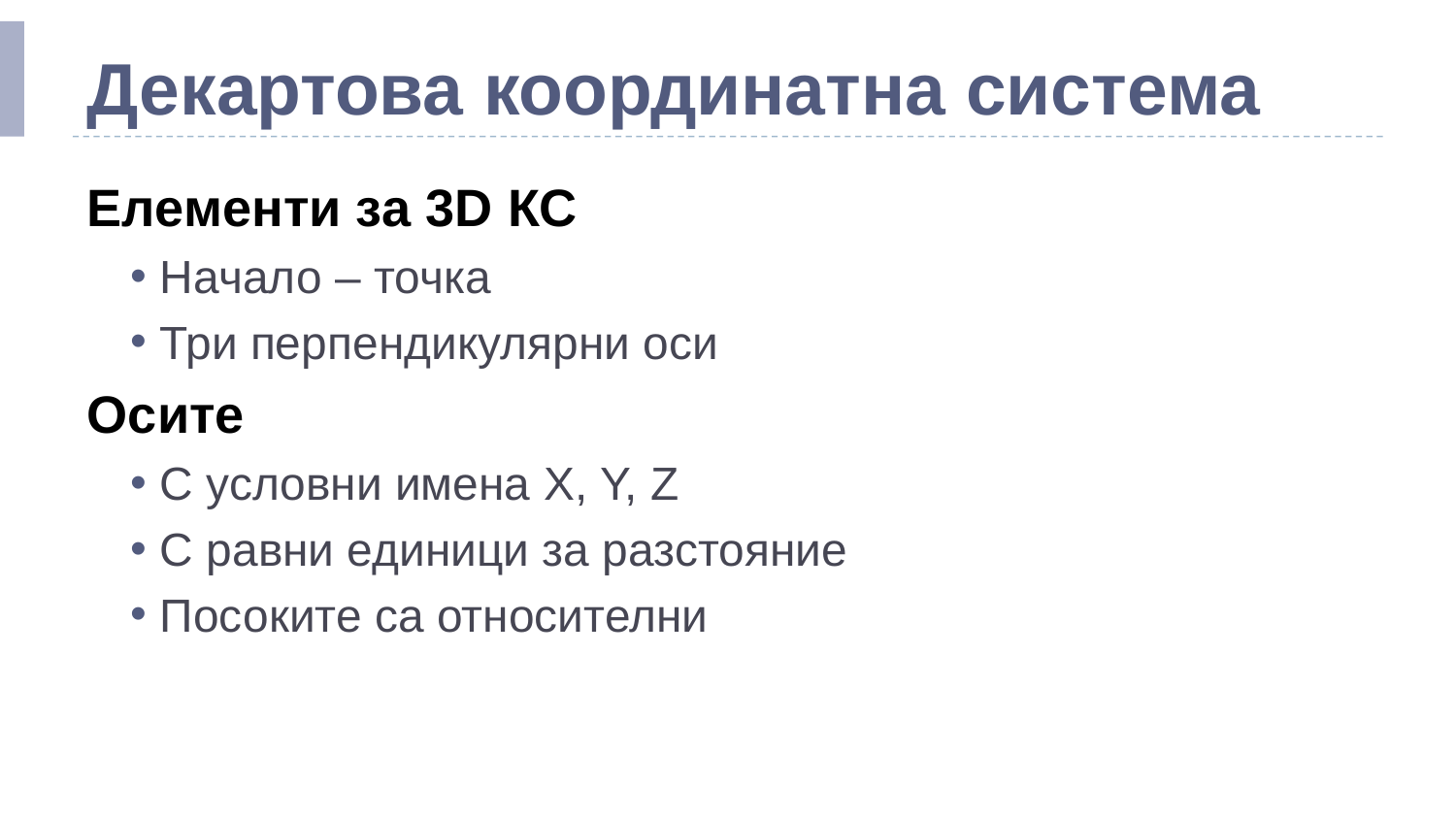

# Декартова координатна система
Елементи за 3D КС
Начало – точка
Три перпендикулярни оси
Осите
С условни имена X, Y, Z
С равни единици за разстояние
Посоките са относителни